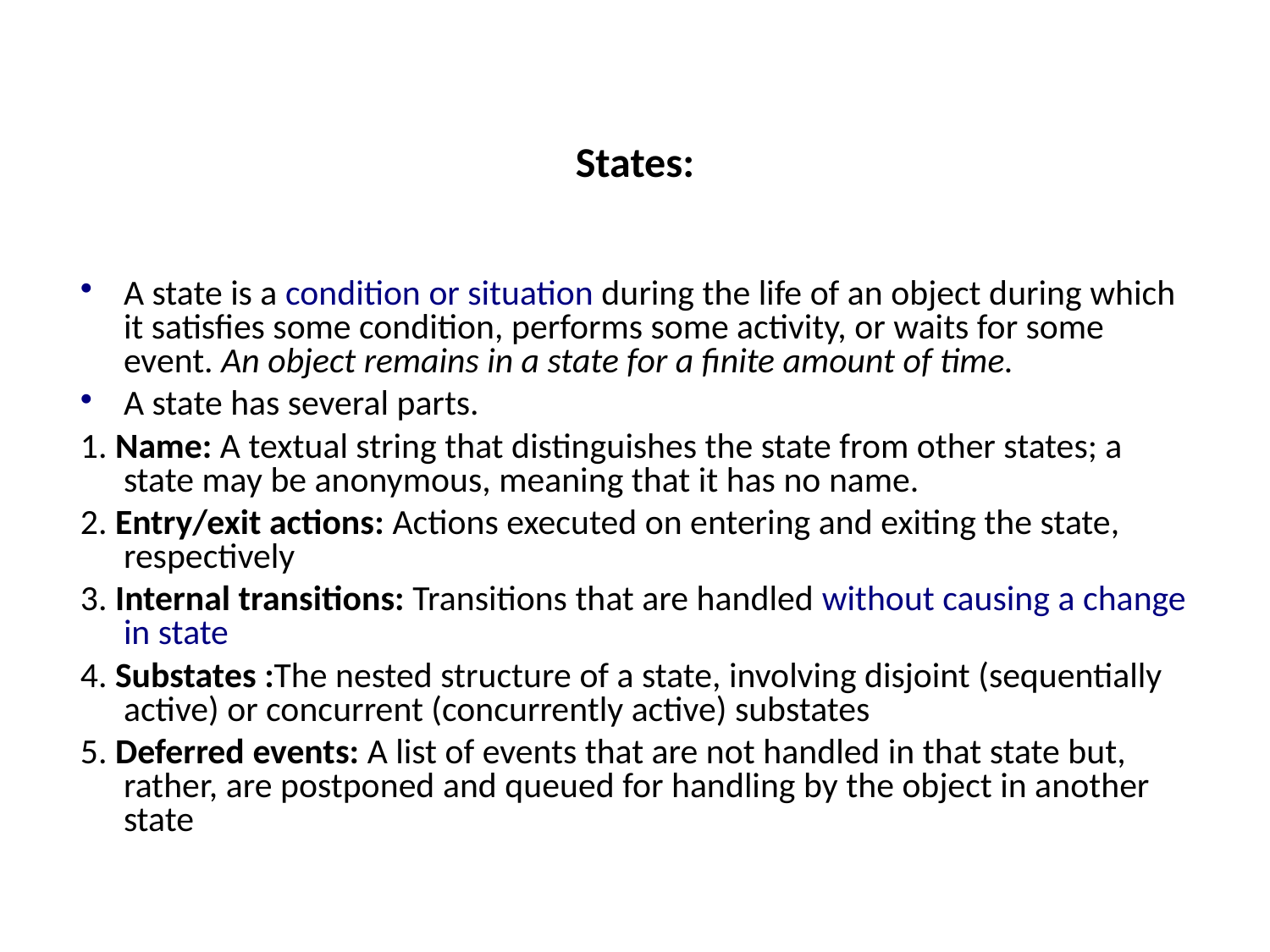

# States:

A state is a condition or situation during the life of an object during which it satisfies some condition, performs some activity, or waits for some event. An object remains in a state for a finite amount of time.
A state has several parts.
1. Name: A textual string that distinguishes the state from other states; a state may be anonymous, meaning that it has no name.
2. Entry/exit actions: Actions executed on entering and exiting the state, respectively
3. Internal transitions: Transitions that are handled without causing a change in state
4. Substates :The nested structure of a state, involving disjoint (sequentially active) or concurrent (concurrently active) substates
5. Deferred events: A list of events that are not handled in that state but, rather, are postponed and queued for handling by the object in another state